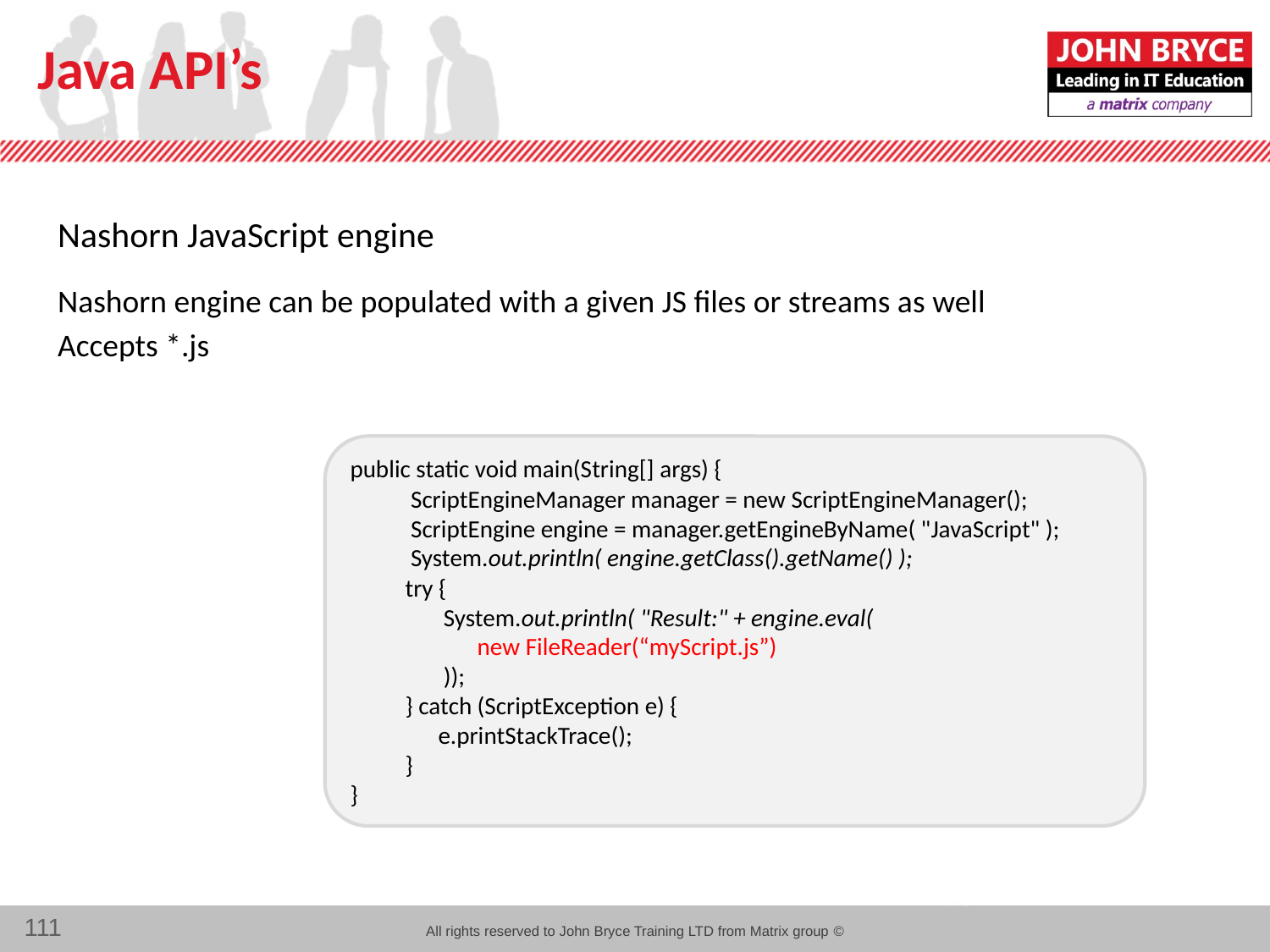

# Java API’s
Nashorn JavaScript engine

Nashorn engine can be populated with a given JS files or streams as well
Accepts *.js

public static void main(String[] args) {
           ScriptEngineManager manager = new ScriptEngineManager();
           ScriptEngine engine = manager.getEngineByName( "JavaScript" );
           System.out.println( engine.getClass().getName() );
          try {
                 System.out.println( "Result:" + engine.eval(
	new FileReader(“myScript.js”)
                 ));
          } catch (ScriptException e) {
                e.printStackTrace();
          }
}